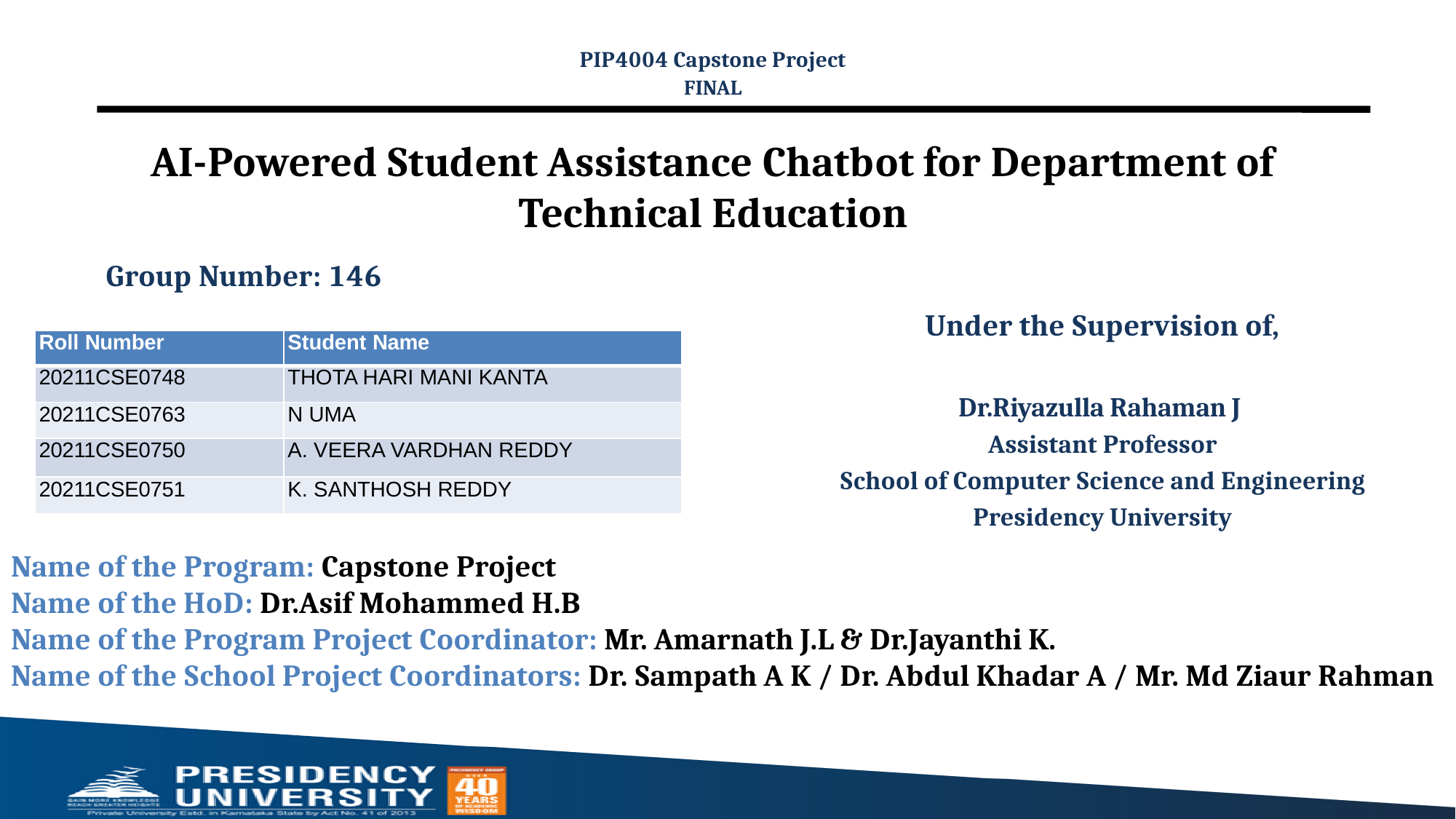

PIP4004 Capstone Project
FINAL
# AI-Powered Student Assistance Chatbot for Department of Technical Education
Group Number: 146

Under the Supervision of,

Dr.Riyazulla Rahaman J
Assistant Professor
School of Computer Science and Engineering
Presidency University

| Roll Number | Student Name |
| --- | --- |
| 20211CSE0748 | THOTA HARI MANI KANTA |
| 20211CSE0763 | N UMA |
| 20211CSE0750 | A. VEERA VARDHAN REDDY |
| 20211CSE0751 | K. SANTHOSH REDDY |
Name of the Program: Capstone Project
Name of the HoD: Dr.Asif Mohammed H.B
Name of the Program Project Coordinator: Mr. Amarnath J.L & Dr.Jayanthi K.
Name of the School Project Coordinators: Dr. Sampath A K / Dr. Abdul Khadar A / Mr. Md Ziaur Rahman